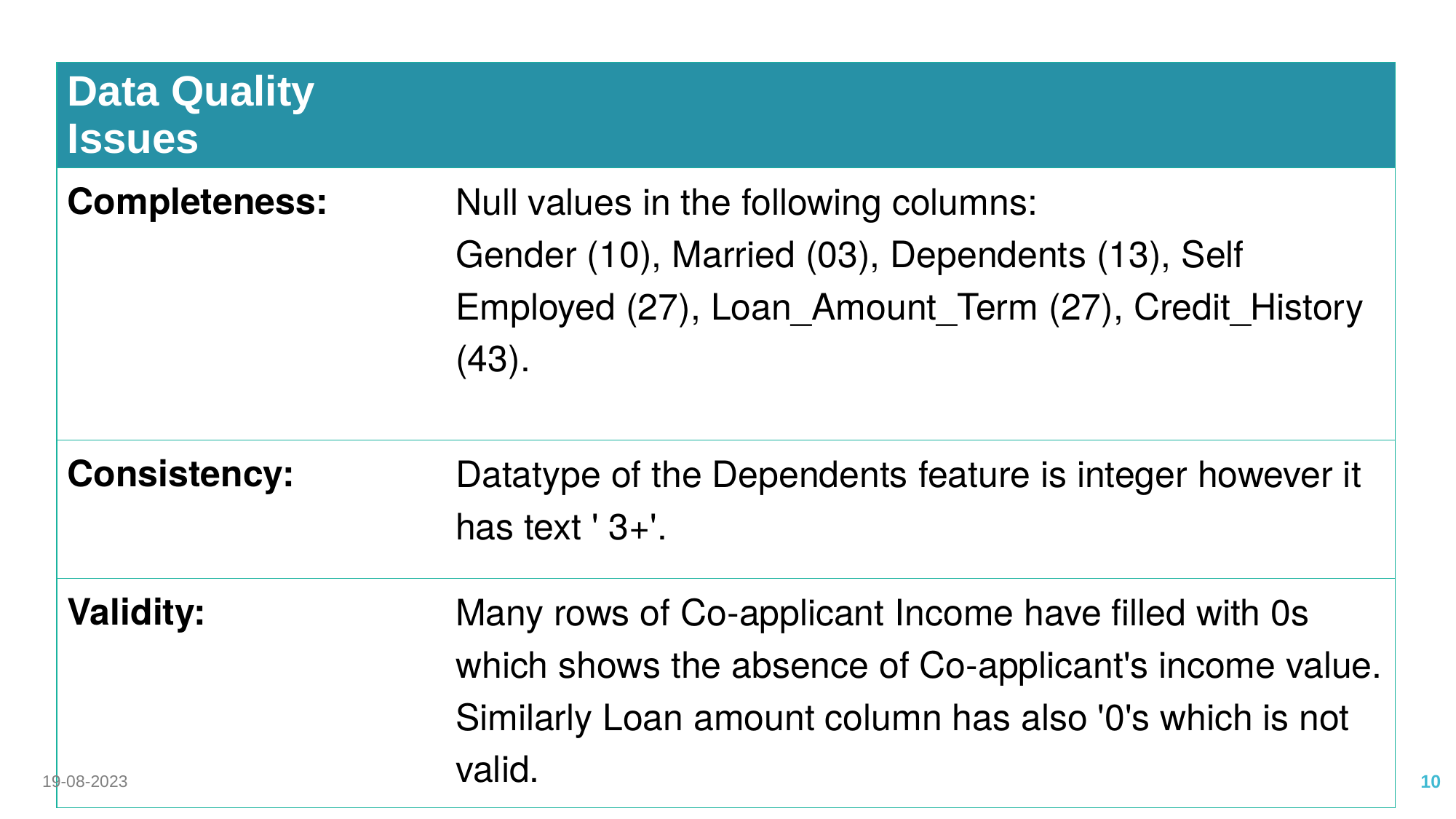

| Data Quality Issues |  |
| --- | --- |
| Completeness: | Null values in the following columns: Gender (10), Married (03), Dependents (13), Self Employed (27), Loan\_Amount\_Term (27), Credit\_History (43). |
| Consistency: | Datatype of the Dependents feature is integer however it has text ' 3+'. |
| Validity: | Many rows of Co-applicant Income have filled with 0s which shows the absence of Co-applicant's income value. Similarly Loan amount column has also '0's which is not valid. |
19-08-2023
10